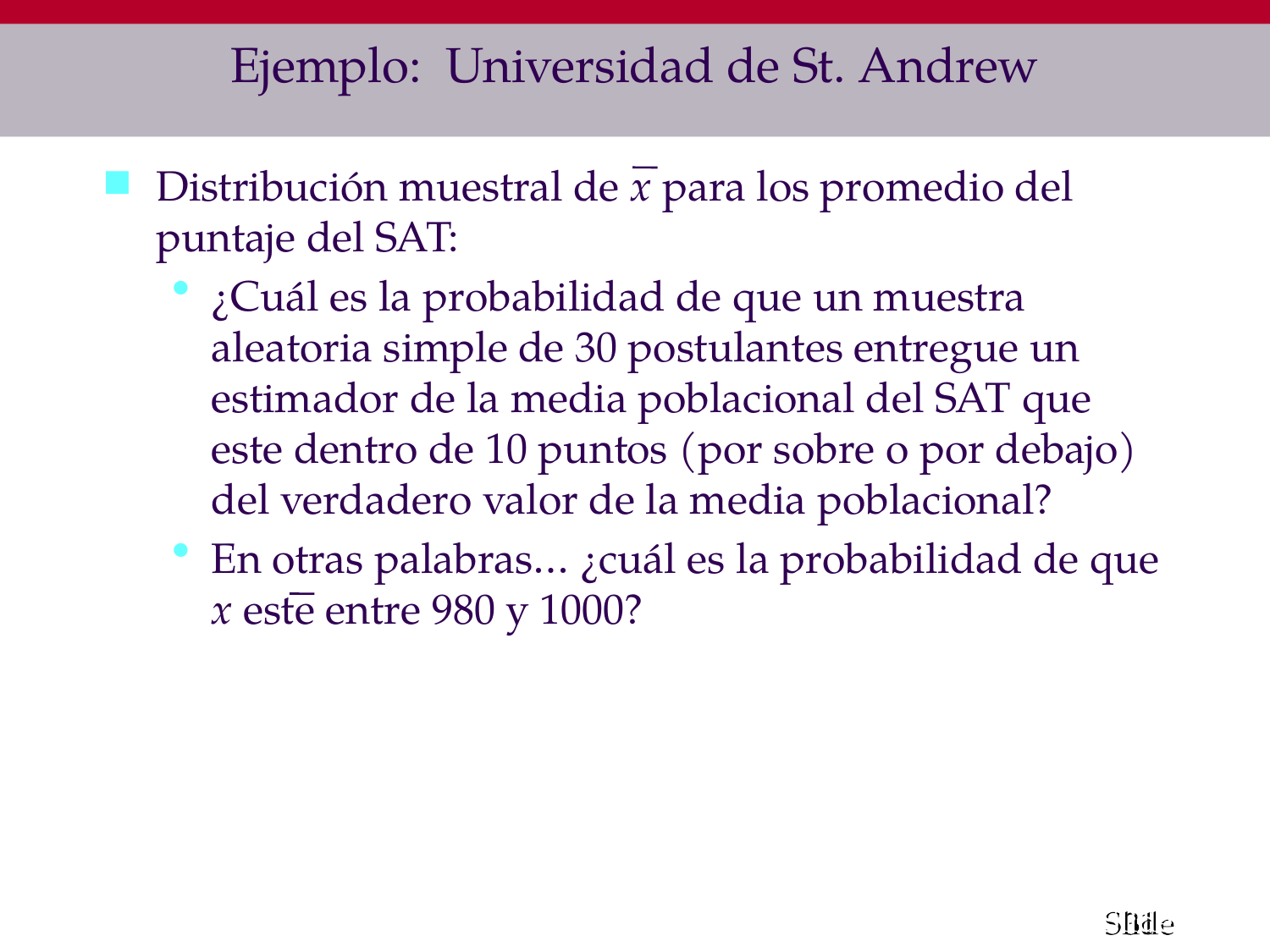

# Ejemplo:  Universidad de St. Andrew
Distribución muestral de x para los promedio del puntaje del SAT:
¿Cuál es la probabilidad de que un muestra aleatoria simple de 30 postulantes entregue un estimador de la media poblacional del SAT que este dentro de 10 puntos (por sobre o por debajo) del verdadero valor de la media poblacional?
En otras palabras… ¿cuál es la probabilidad de que x este entre 980 y 1000?